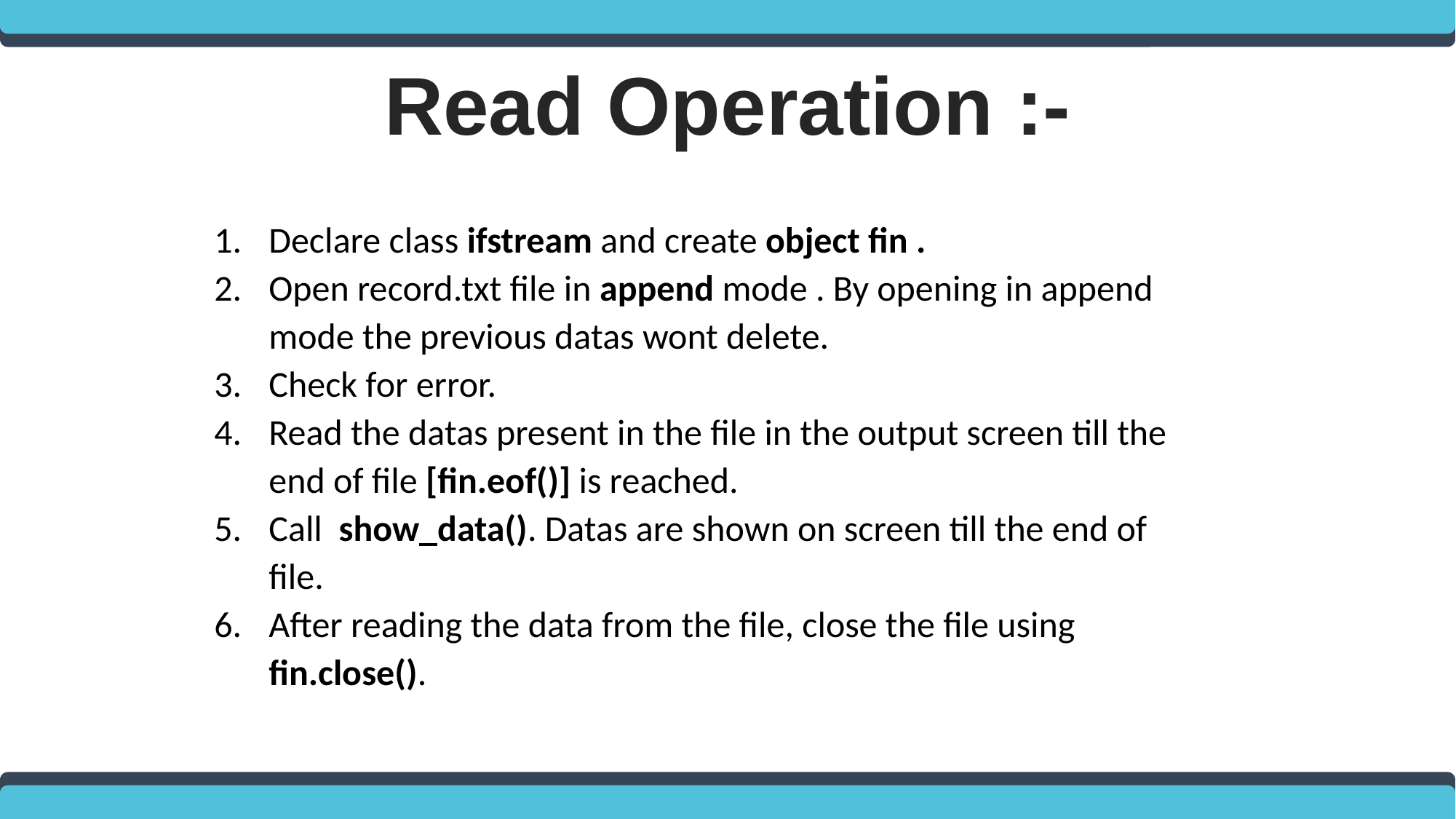

Read Operation :-
Declare class ifstream and create object fin .
Open record.txt file in append mode . By opening in append mode the previous datas wont delete.
Check for error.
Read the datas present in the file in the output screen till the end of file [fin.eof()] is reached.
Call  show_data(). Datas are shown on screen till the end of file.
After reading the data from the file, close the file using fin.close().